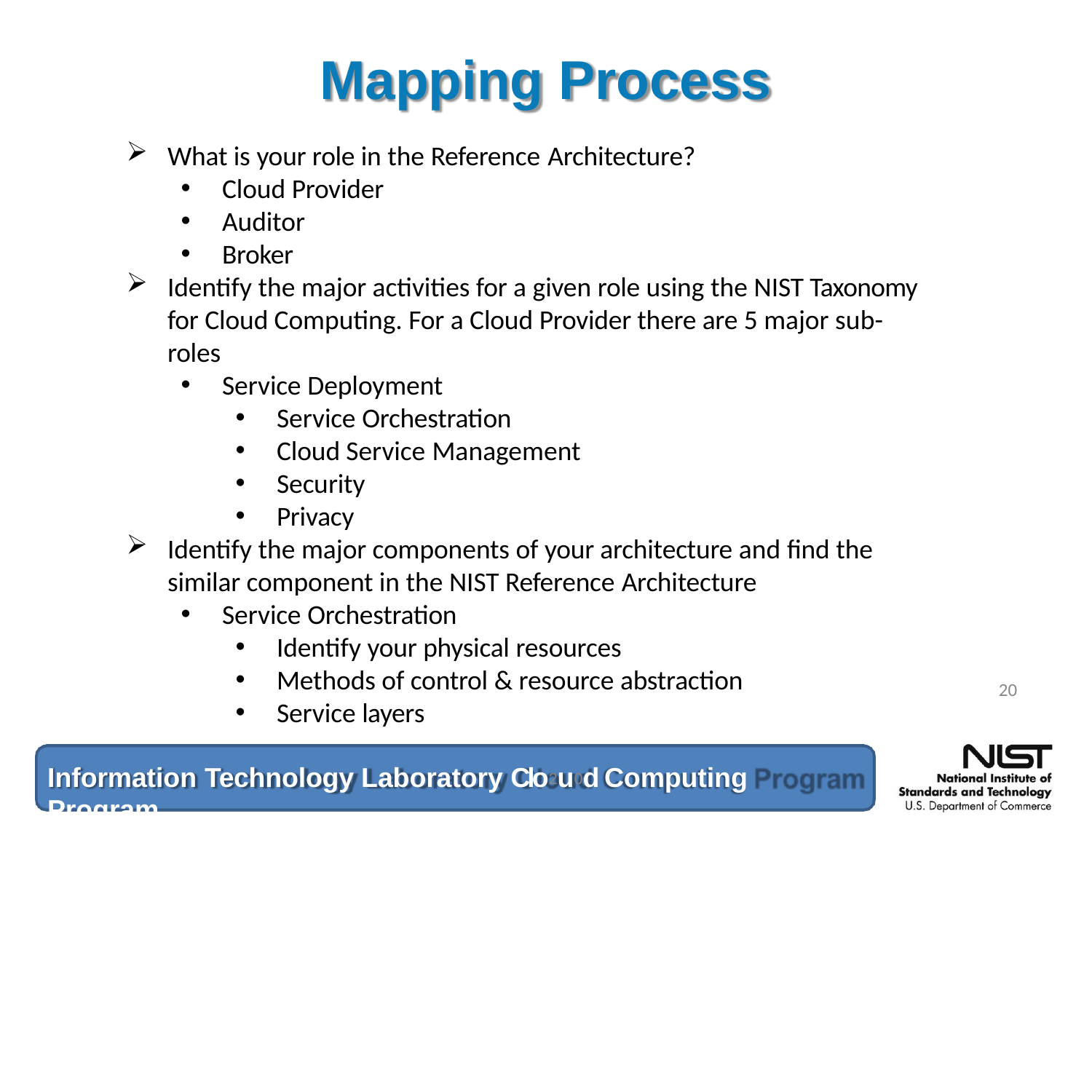

# Mapping Process

What is your role in the Reference Architecture?
Cloud Provider
Auditor
Broker
Identify the major activities for a given role using the NIST Taxonomy  for Cloud Computing. For a Cloud Provider there are 5 major sub-  roles
Service Deployment
Service Orchestration
Cloud Service Management
Security
Privacy
Identify the major components of your architecture and find the  similar component in the NIST Reference Architecture
Service Orchestration
Identify your physical resources
Methods of control & resource abstraction
Service layers
20
Information Technology Laboratory Clo2u0d Computing Program